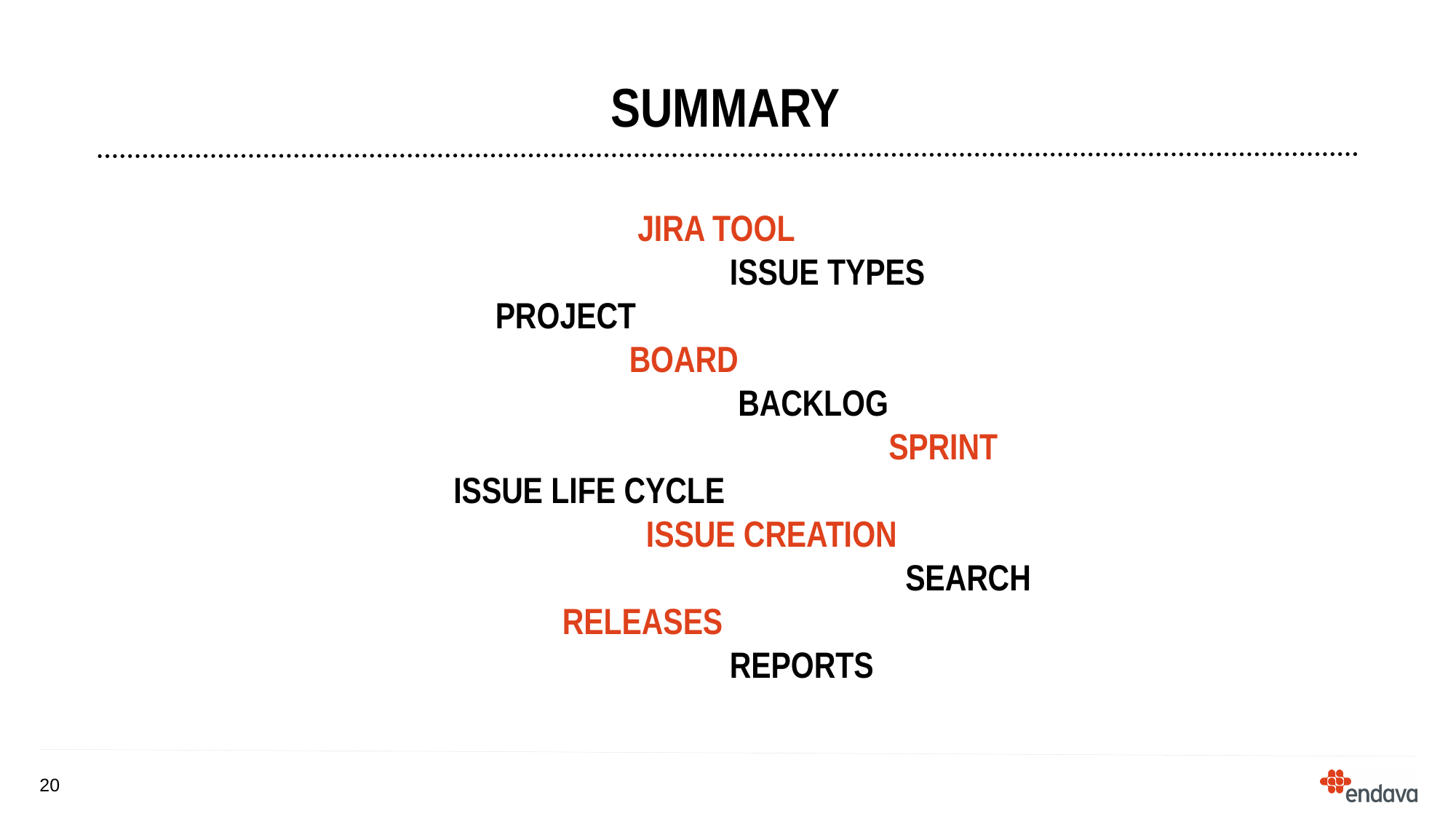

# SUMMARY
                                    JIRA TOOL
                                               ISSUE TYPES
                   PROJECT
                                   BOARD
                                                BACKLOG
                                                                  SPRINT
              ISSUE LIFE CYCLE
                                     ISSUE CREATION
                                                                    SEARCH
                           RELEASES
                                               REPORTS